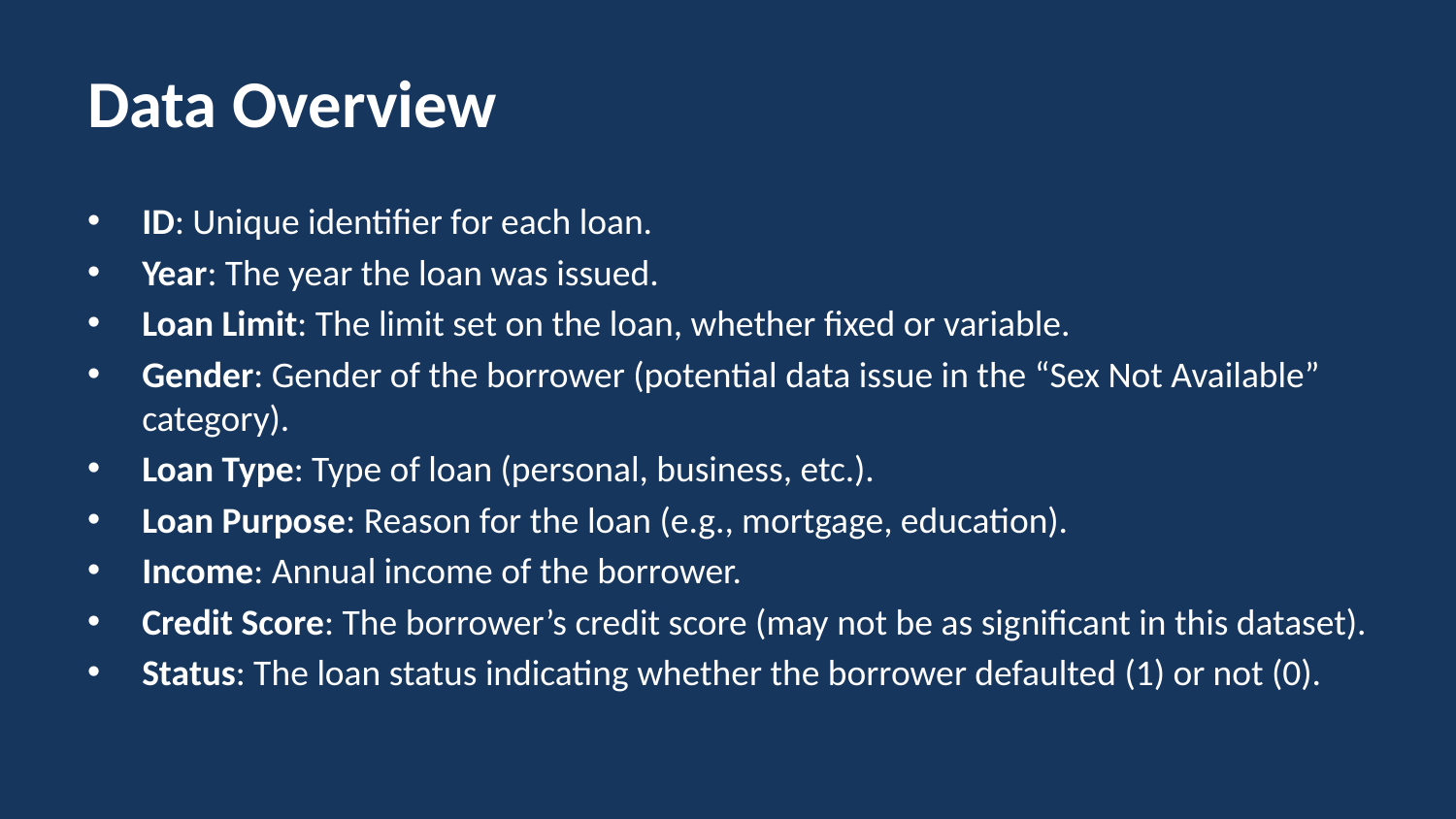

# Data Overview
ID: Unique identifier for each loan.
Year: The year the loan was issued.
Loan Limit: The limit set on the loan, whether fixed or variable.
Gender: Gender of the borrower (potential data issue in the “Sex Not Available” category).
Loan Type: Type of loan (personal, business, etc.).
Loan Purpose: Reason for the loan (e.g., mortgage, education).
Income: Annual income of the borrower.
Credit Score: The borrower’s credit score (may not be as significant in this dataset).
Status: The loan status indicating whether the borrower defaulted (1) or not (0).